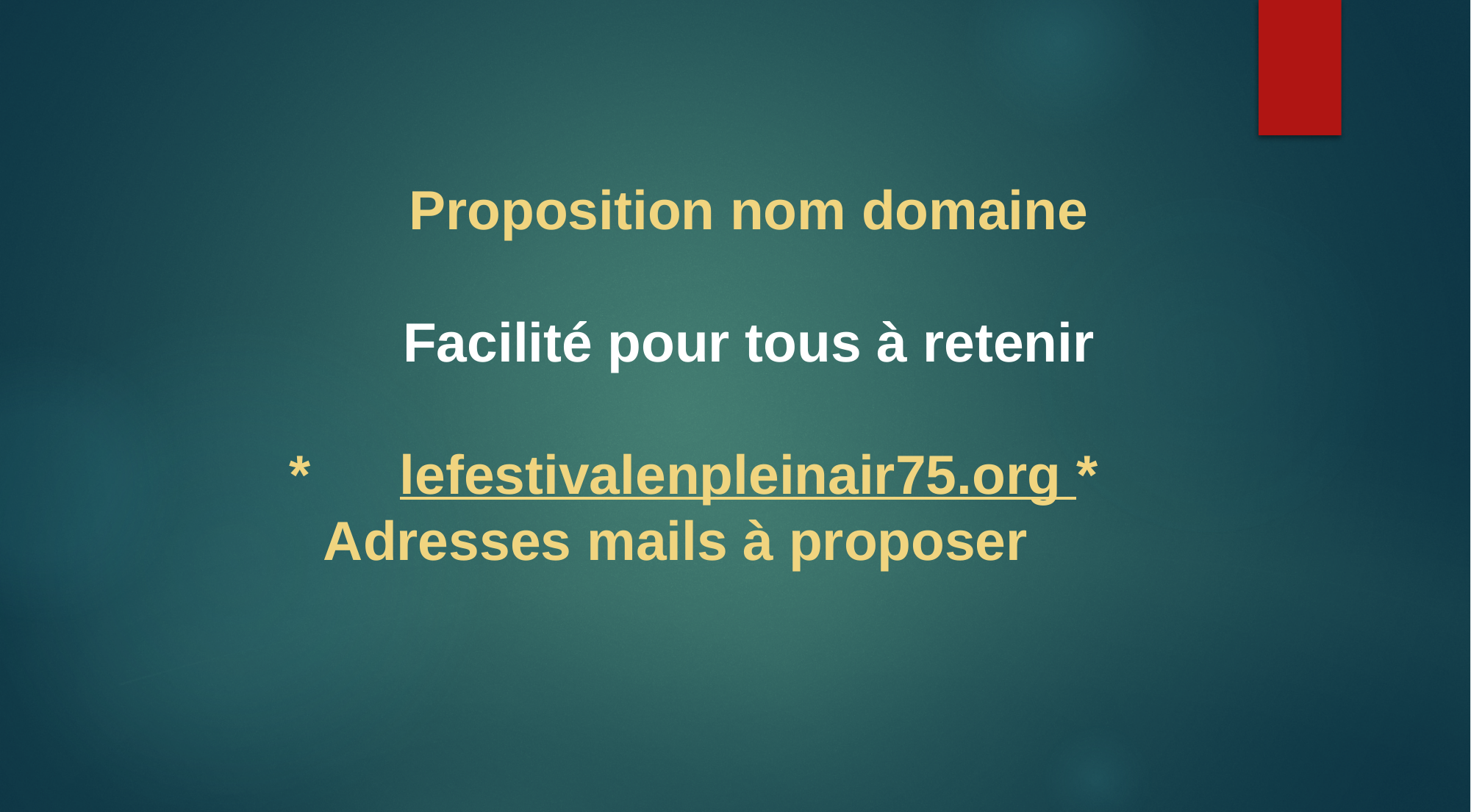

# Proposition nom domaine Facilité pour tous à retenir *	lefestivalenpleinair75.org * Adresses mails à proposer
Cette photo par Auteur inconnu est soumise à la licence CC BY-NC